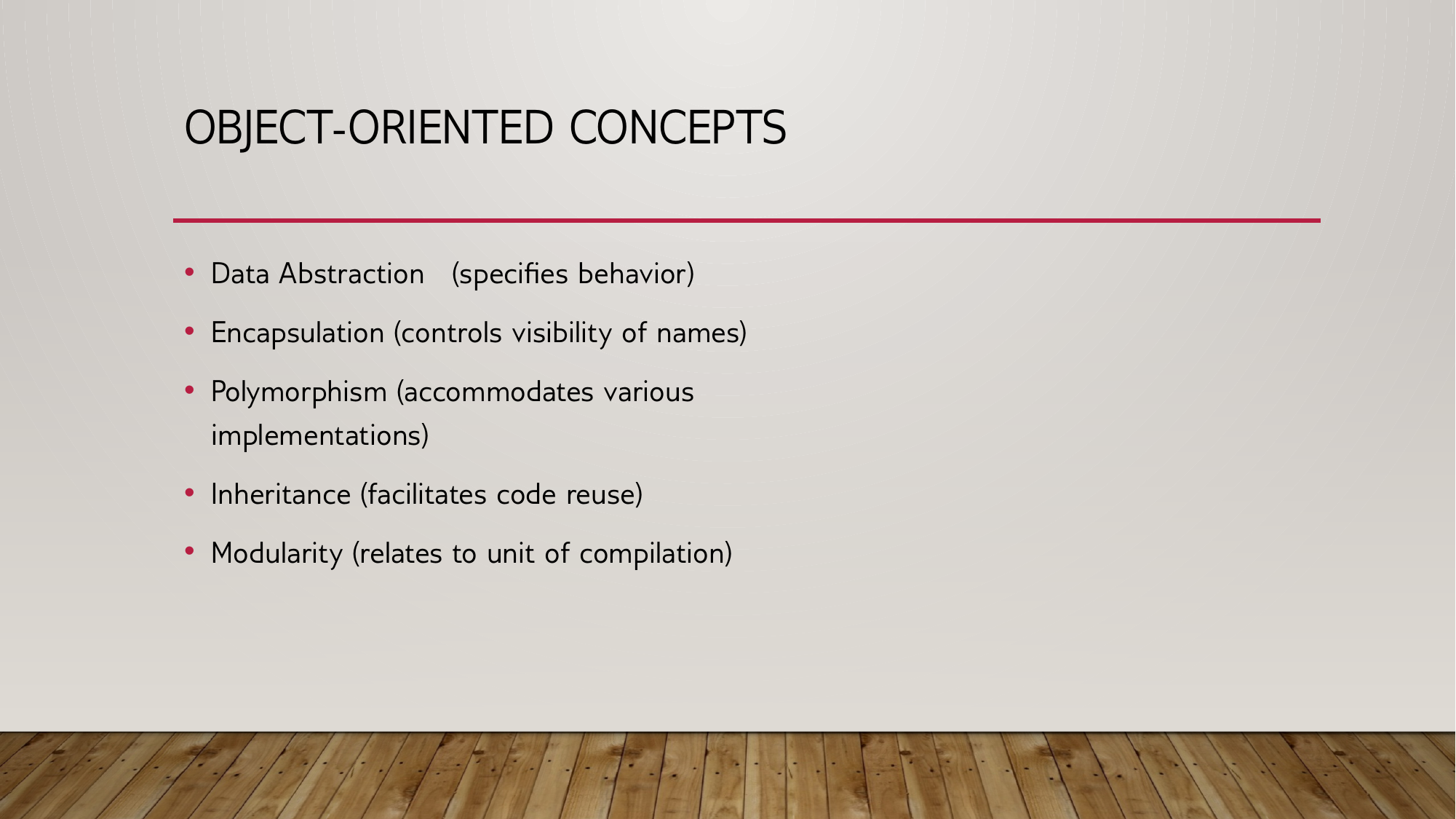

# Object-Oriented Concepts
Data Abstraction   (specifies behavior)
Encapsulation (controls visibility of names)
Polymorphism (accommodates various                  				implementations)
Inheritance (facilitates code reuse)
Modularity (relates to unit of compilation)